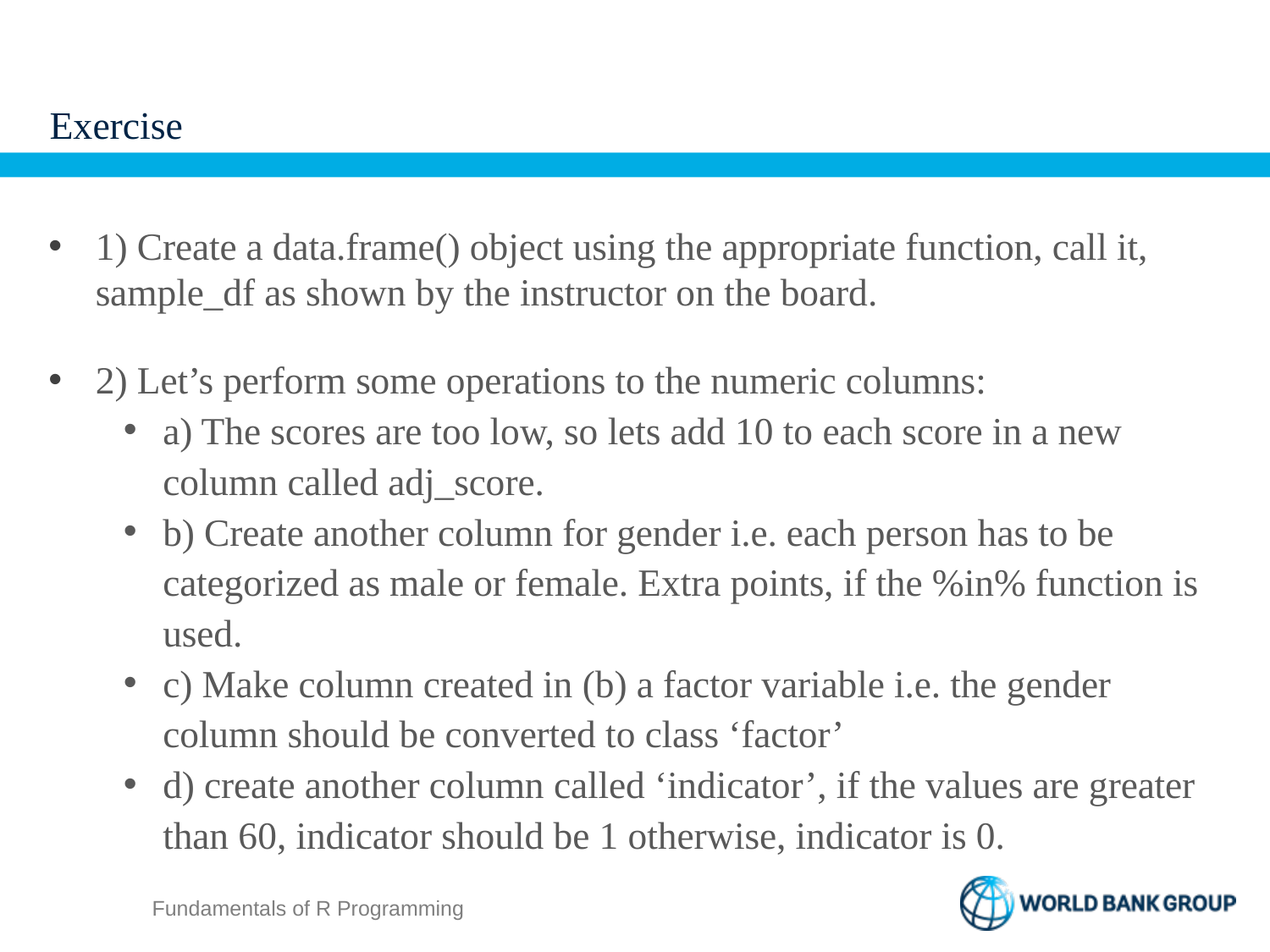

# Exercise
1) Create a data.frame() object using the appropriate function, call it, sample_df as shown by the instructor on the board.
2) Let’s perform some operations to the numeric columns:
a) The scores are too low, so lets add 10 to each score in a new column called adj_score.
b) Create another column for gender i.e. each person has to be categorized as male or female. Extra points, if the %in% function is used.
c) Make column created in (b) a factor variable i.e. the gender column should be converted to class ‘factor’
d) create another column called ‘indicator’, if the values are greater than 60, indicator should be 1 otherwise, indicator is 0.
Fundamentals of R Programming